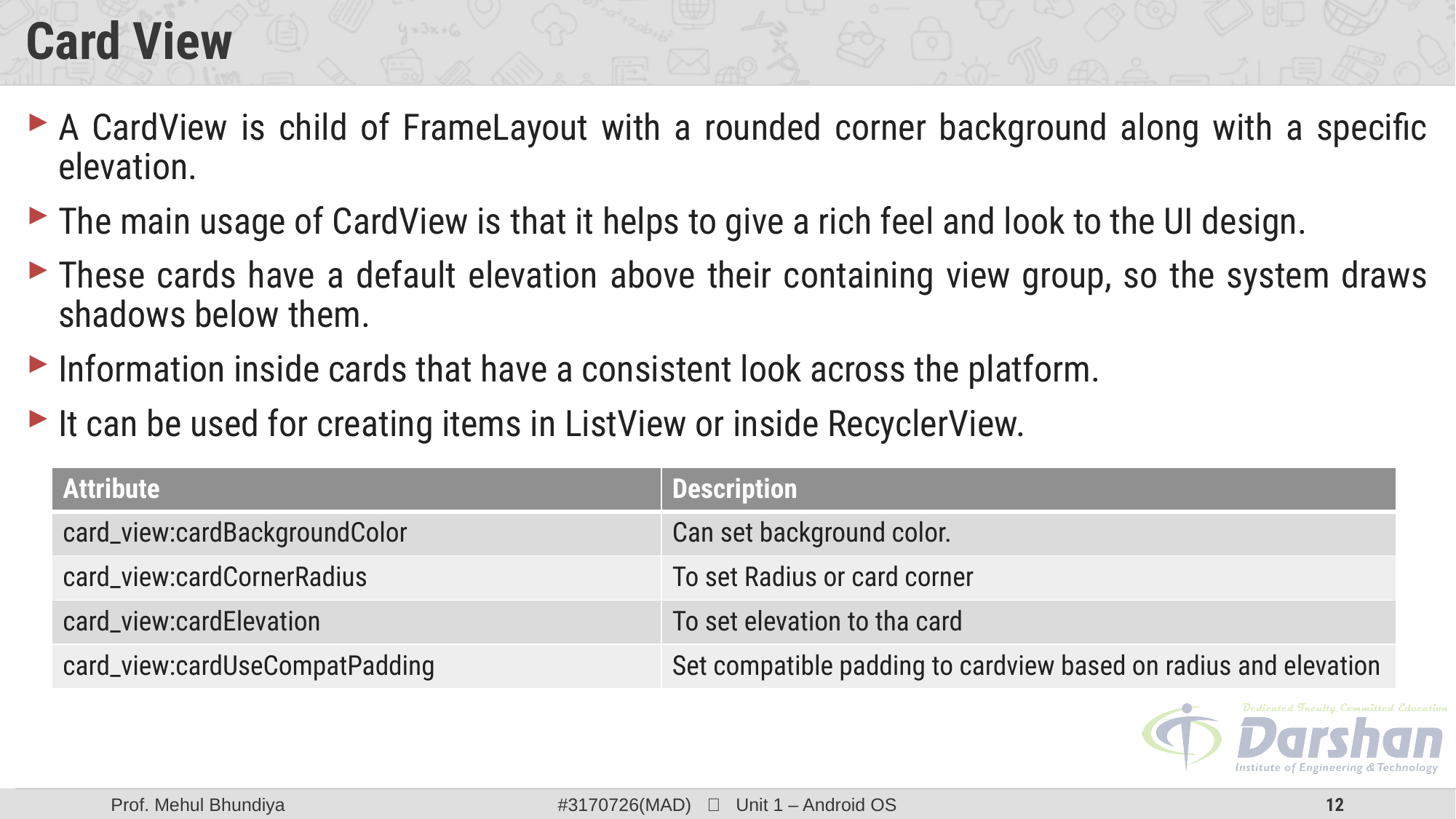

# Card View
A CardView is child of FrameLayout with a rounded corner background along with a specific elevation.
The main usage of CardView is that it helps to give a rich feel and look to the UI design.
These cards have a default elevation above their containing view group, so the system draws shadows below them.
Information inside cards that have a consistent look across the platform.
It can be used for creating items in ListView or inside RecyclerView.
| Attribute | Description |
| --- | --- |
| card\_view:cardBackgroundColor | Can set background color. |
| card\_view:cardCornerRadius | To set Radius or card corner |
| card\_view:cardElevation | To set elevation to tha card |
| card\_view:cardUseCompatPadding | Set compatible padding to cardview based on radius and elevation |